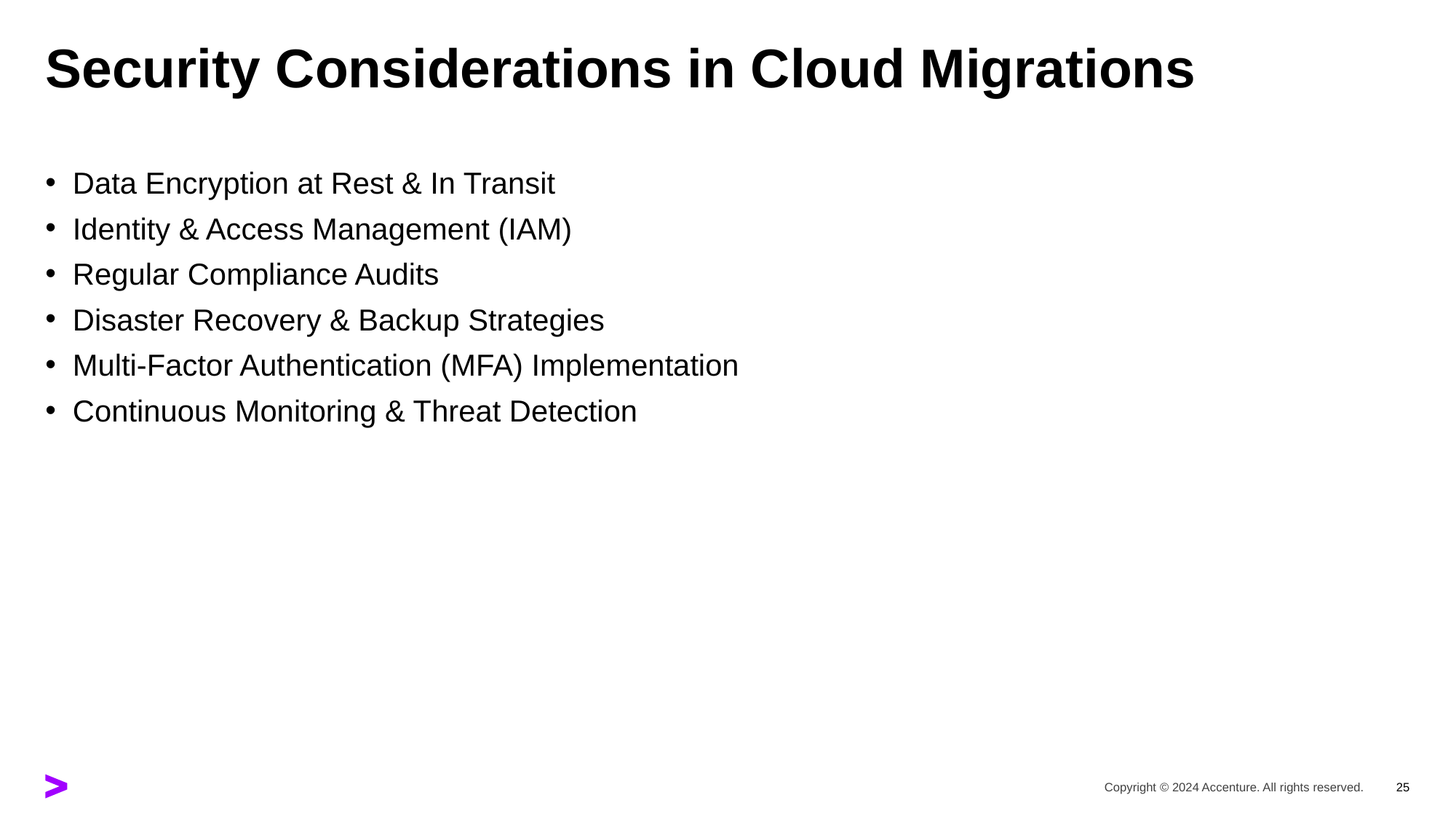

# Security Considerations in Cloud Migrations
Data Encryption at Rest & In Transit
Identity & Access Management (IAM)
Regular Compliance Audits
Disaster Recovery & Backup Strategies
Multi-Factor Authentication (MFA) Implementation
Continuous Monitoring & Threat Detection
25